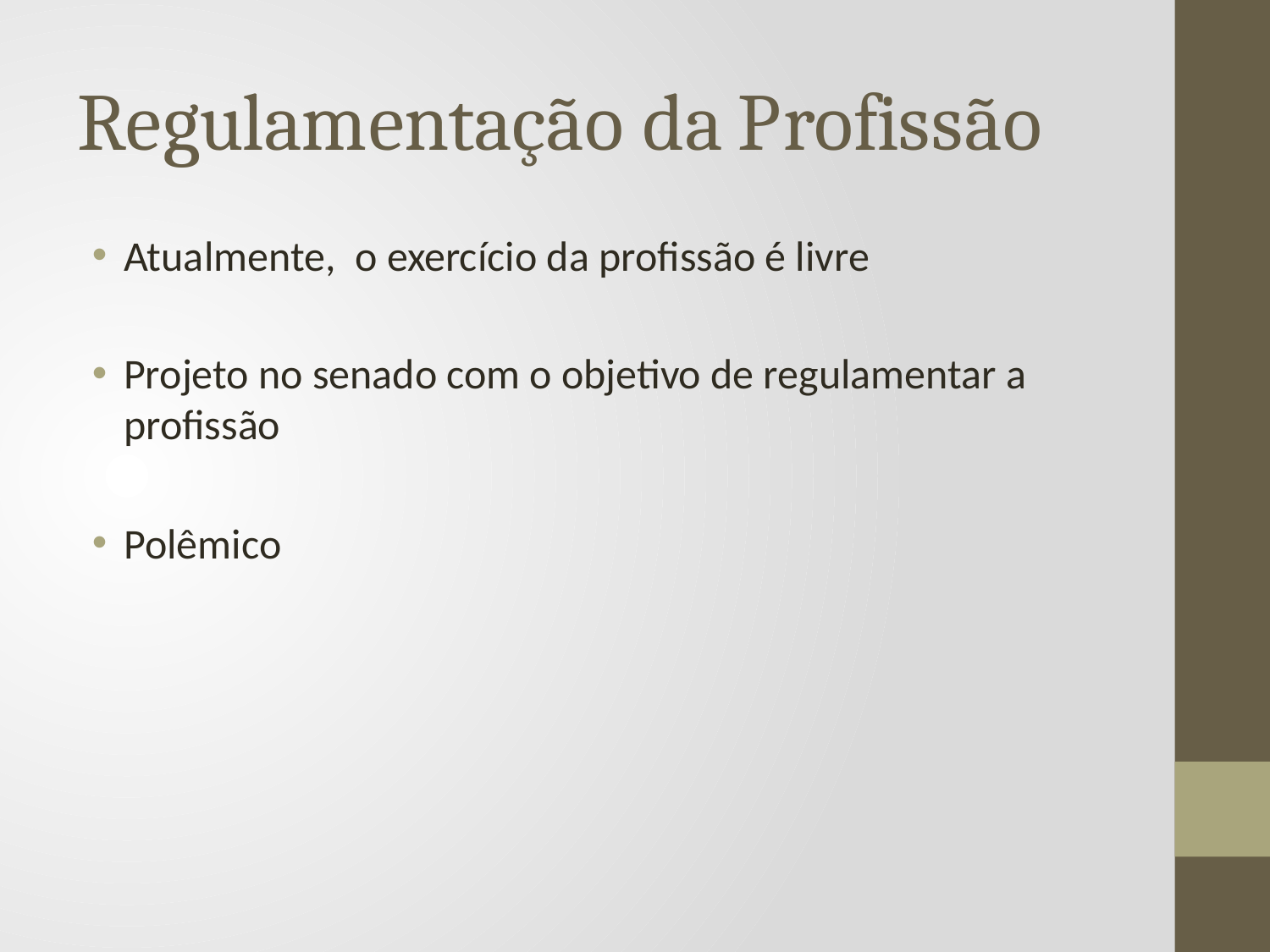

# Regulamentação da Profissão
Atualmente,  o exercício da profissão é livre

Projeto no senado com o objetivo de regulamentar a profissão

Polêmico